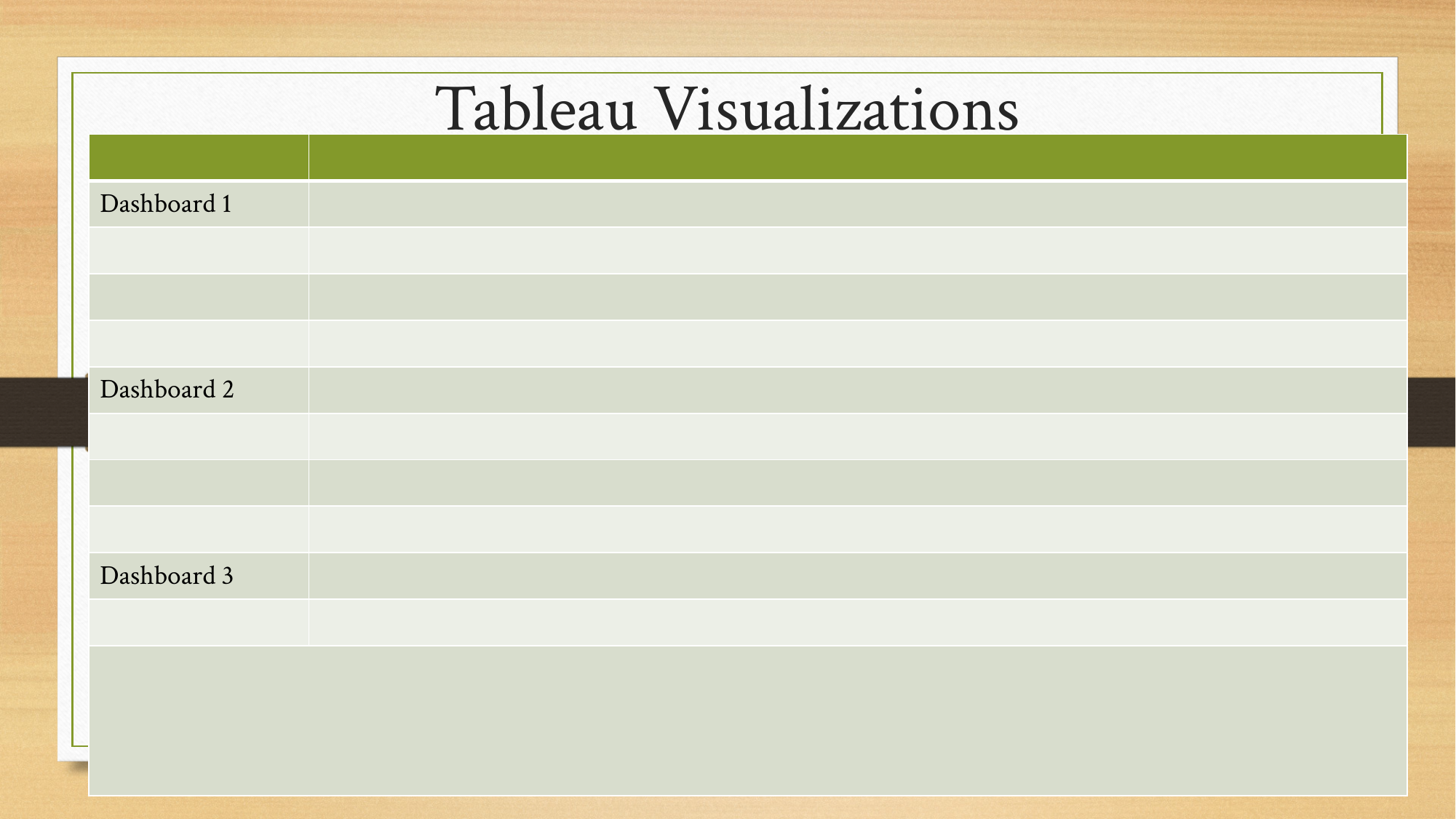

# Tableau Visualizations
|  |  |
| --- | --- |
| Dashboard 1 |  |
|  |  |
|  |  |
|  |  |
| Dashboard 2 |  |
|  |  |
|  |  |
|  |  |
| Dashboard 3 |  |
|  |  |
|  |  |